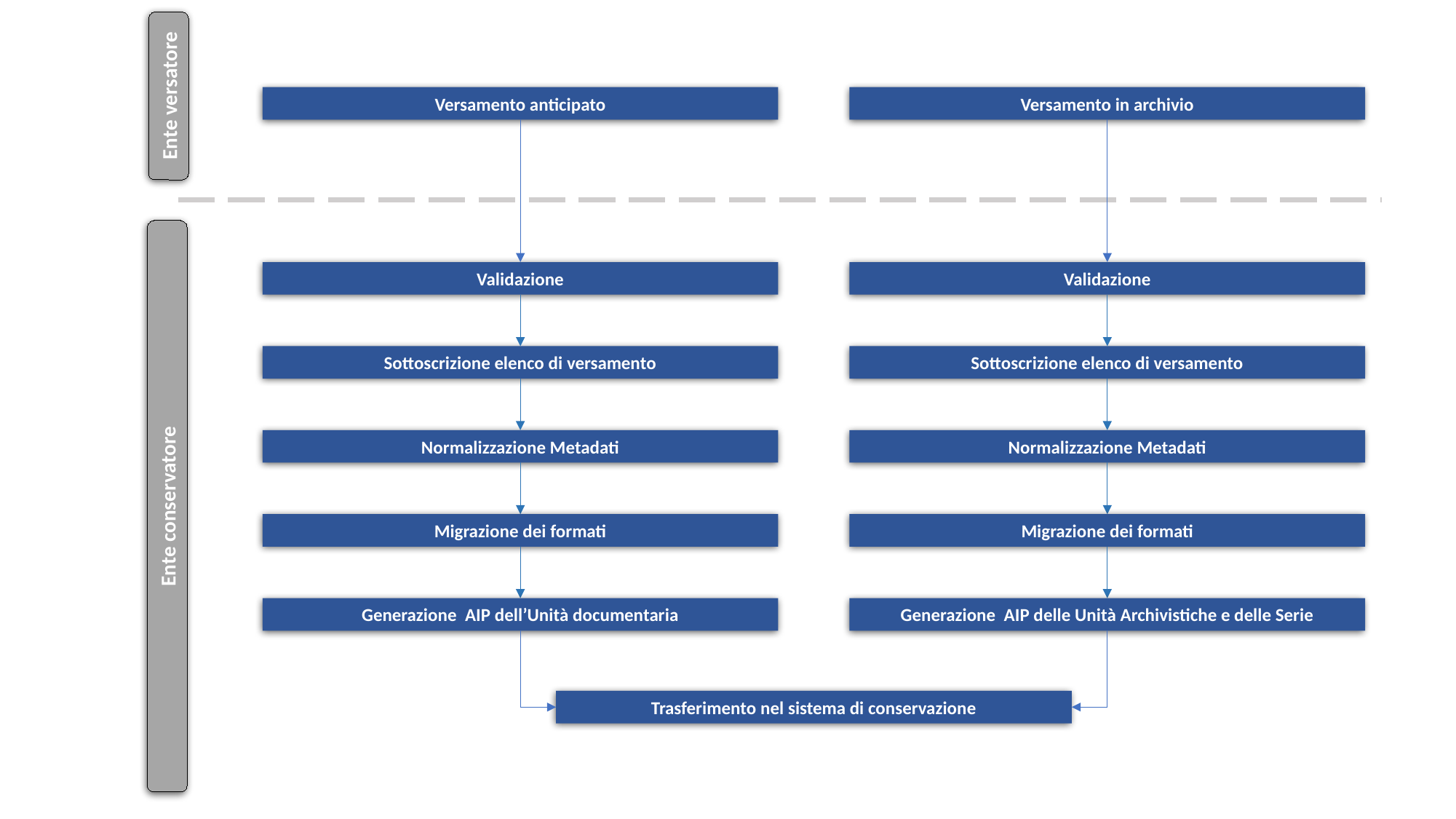

Ente versatore
Versamento anticipato
Versamento in archivio
Validazione
Validazione
Sottoscrizione elenco di versamento
Sottoscrizione elenco di versamento
Normalizzazione Metadati
Normalizzazione Metadati
Ente conservatore
Migrazione dei formati
Migrazione dei formati
Generazione  AIP dell’Unità documentaria
Generazione  AIP delle Unità Archivistiche e delle Serie
Trasferimento nel sistema di conservazione